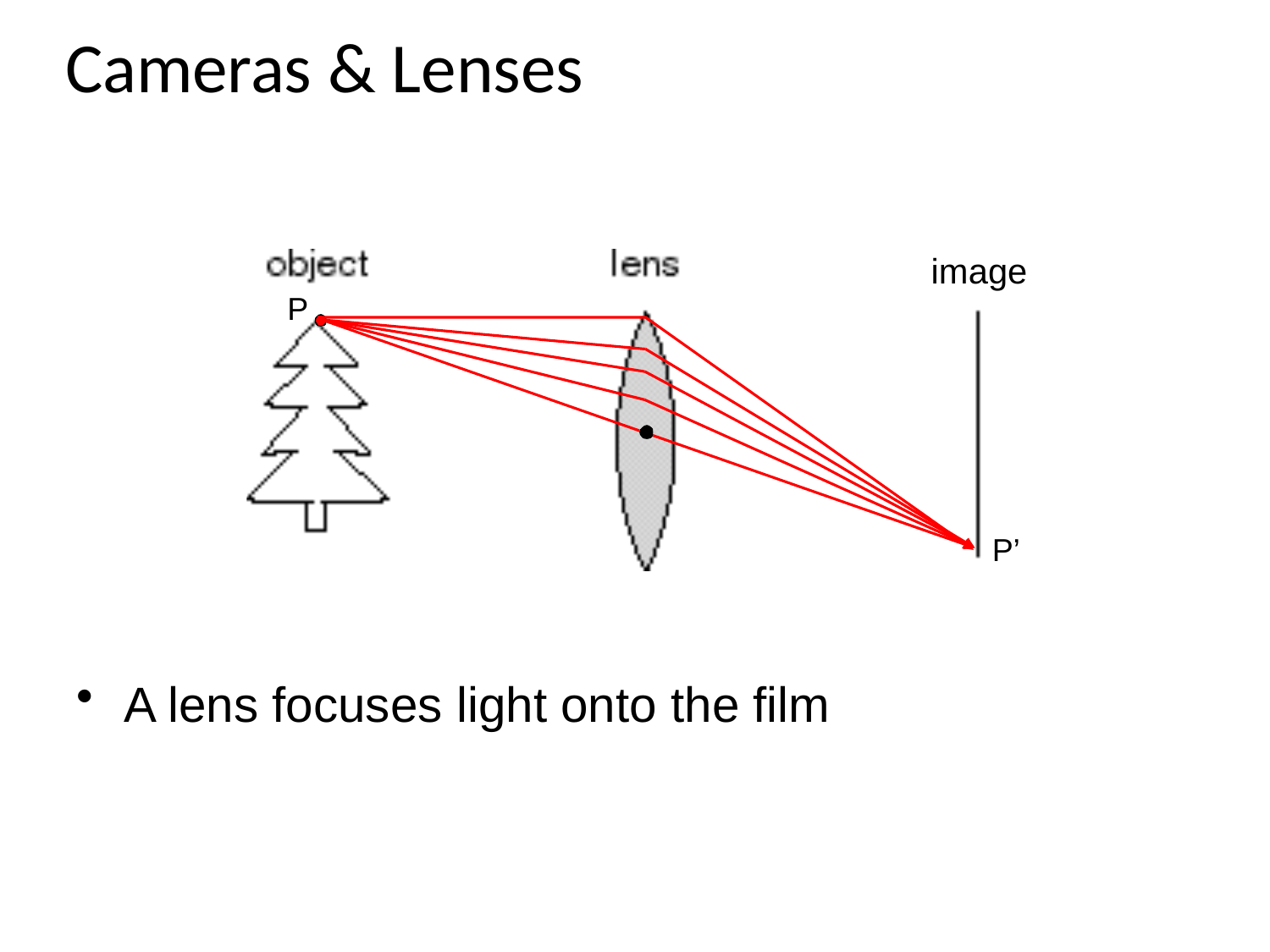

# Cameras & Lenses

image

P

P’
A lens focuses light onto the film